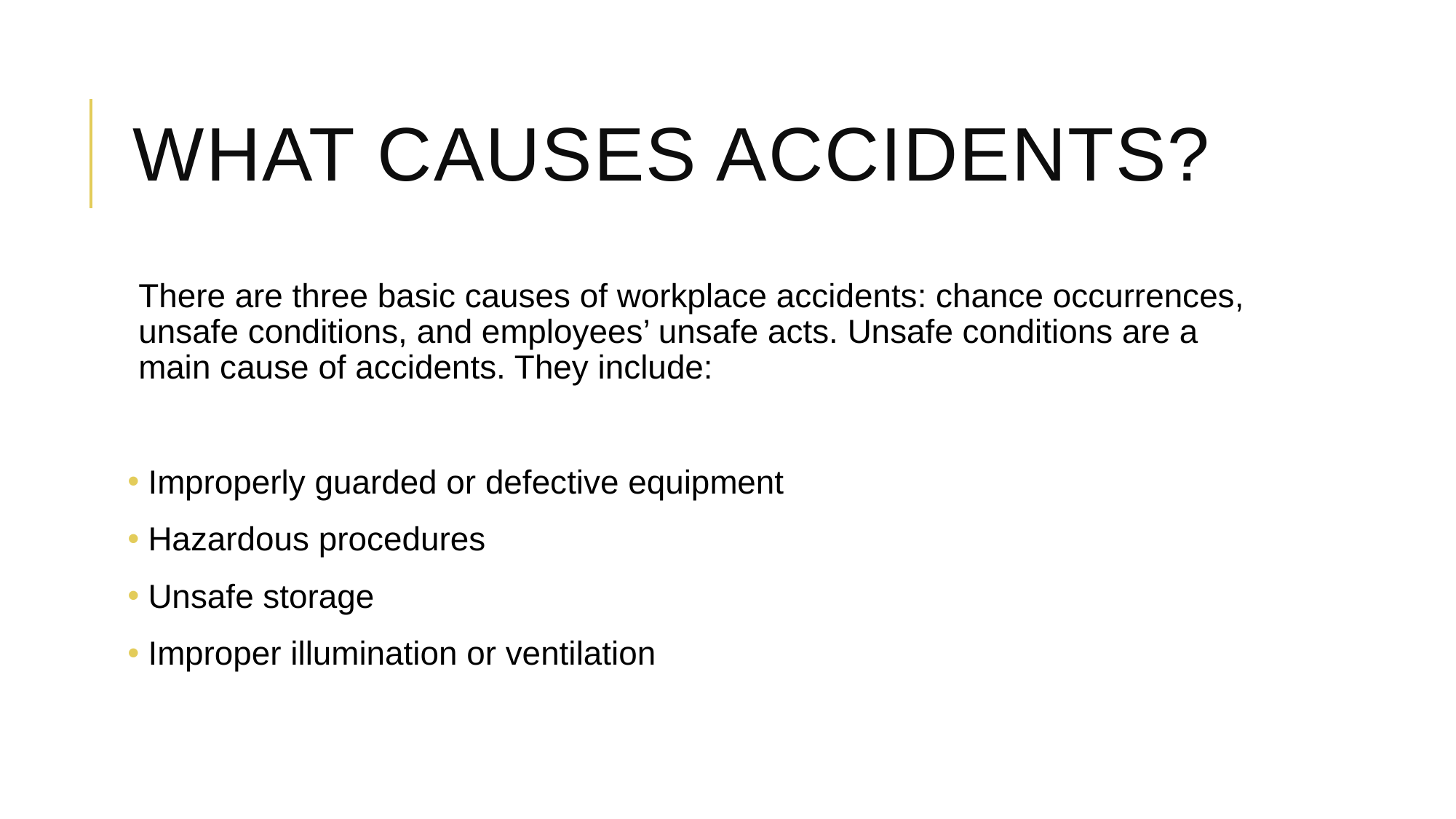

# What Causes Accidents?
There are three basic causes of workplace accidents: chance occurrences, unsafe conditions, and employees’ unsafe acts. Unsafe conditions are a main cause of accidents. They include:

Improperly guarded or defective equipment
Hazardous procedures
Unsafe storage
Improper illumination or ventilation